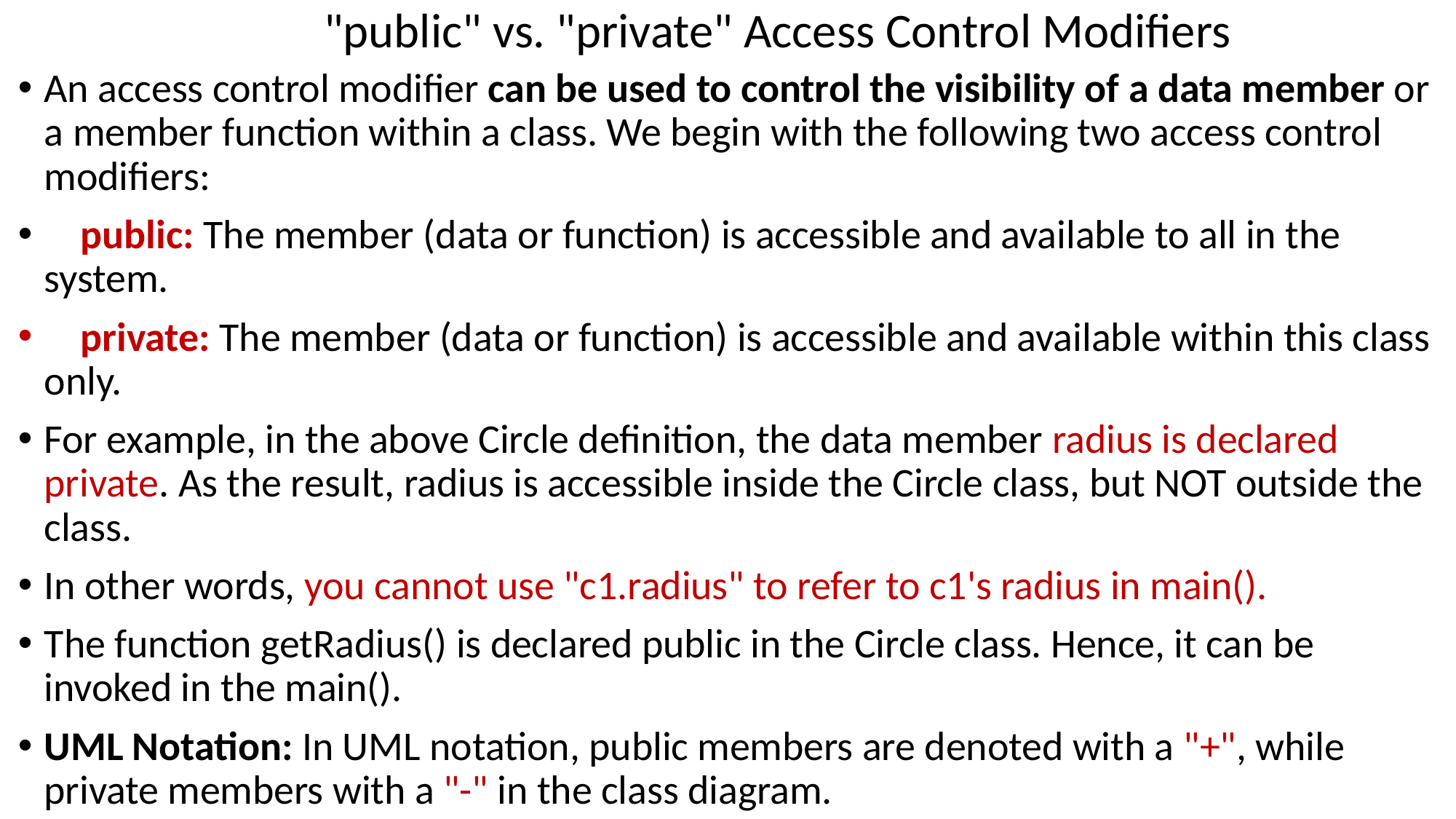

# "public" vs. "private" Access Control Modifiers
An access control modifier can be used to control the visibility of a data member or a member function within a class. We begin with the following two access control modifiers:
    public: The member (data or function) is accessible and available to all in the system.
    private: The member (data or function) is accessible and available within this class only.
For example, in the above Circle definition, the data member radius is declared private. As the result, radius is accessible inside the Circle class, but NOT outside the class.
In other words, you cannot use "c1.radius" to refer to c1's radius in main().
The function getRadius() is declared public in the Circle class. Hence, it can be invoked in the main().
UML Notation: In UML notation, public members are denoted with a "+", while private members with a "-" in the class diagram.